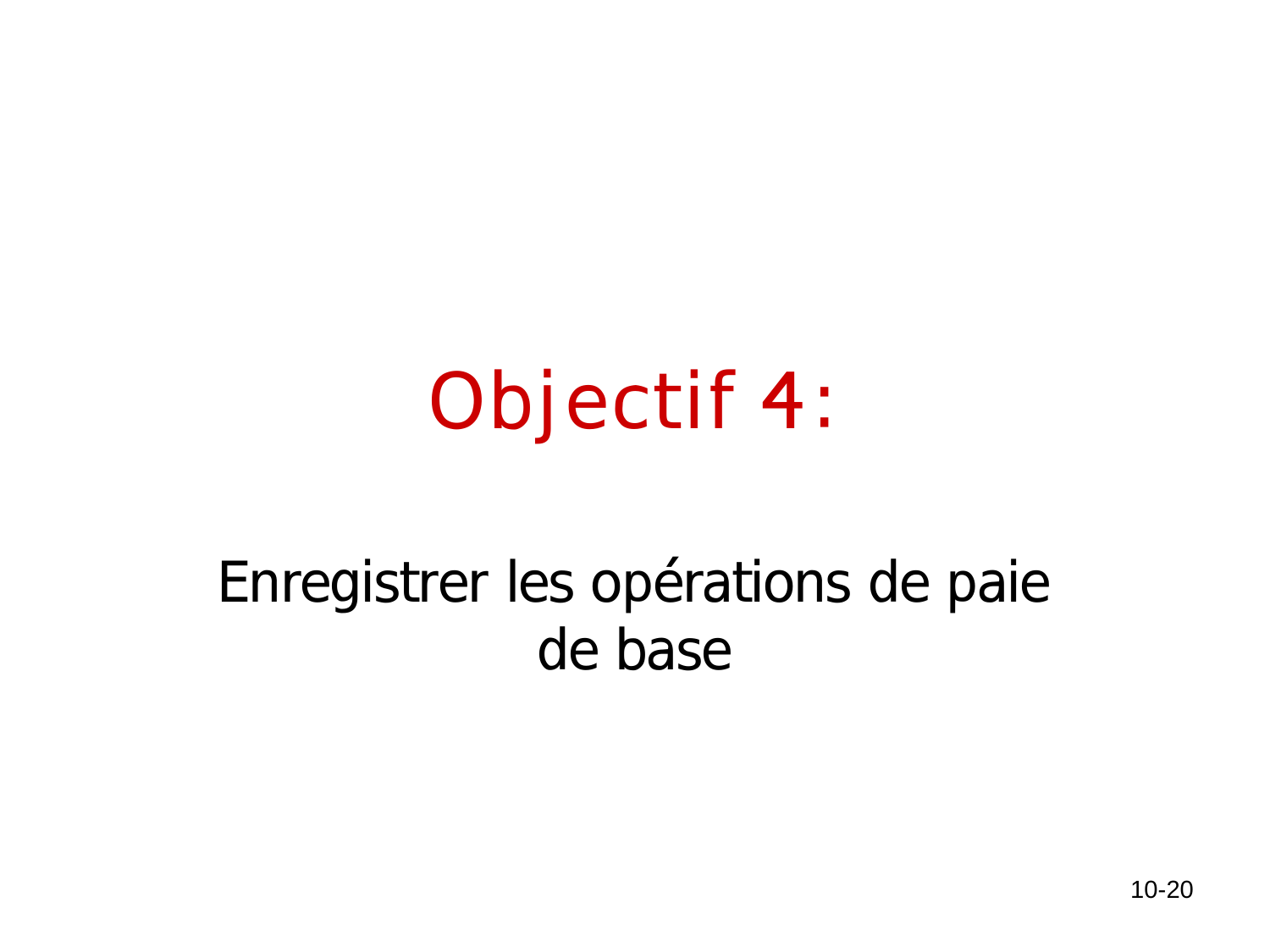

# Objectif 4:
Enregistrer les opérations de paie de base
10-20